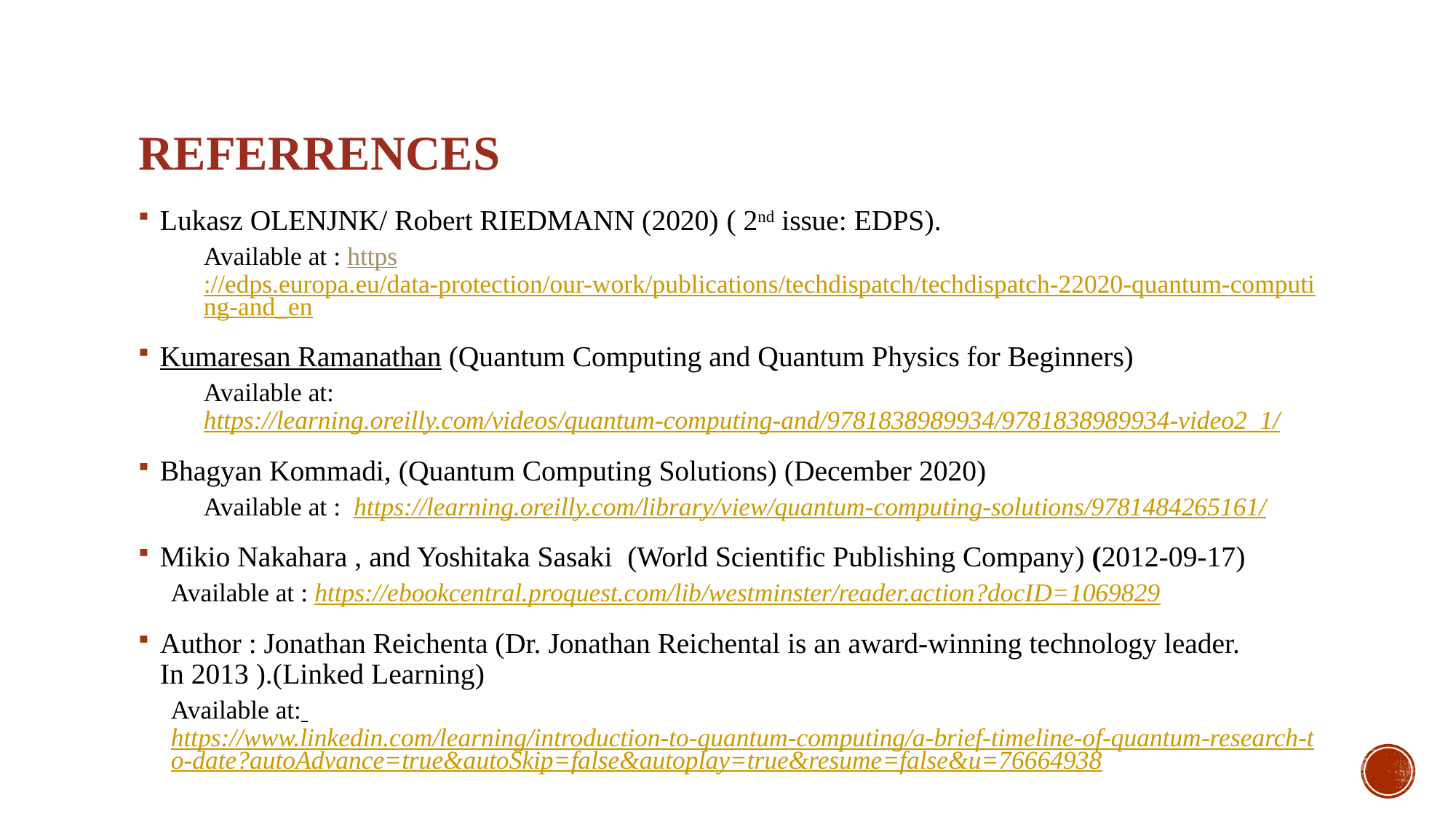

# Referrences
Lukasz OLENJNK/ Robert RIEDMANN (2020) ( 2nd issue: EDPS).
Available at : https://edps.europa.eu/data-protection/our-work/publications/techdispatch/techdispatch-22020-quantum-computing-and_en
Kumaresan Ramanathan (Quantum Computing and Quantum Physics for Beginners)
Available at: https://learning.oreilly.com/videos/quantum-computing-and/9781838989934/9781838989934-video2_1/
Bhagyan Kommadi, (Quantum Computing Solutions) (December 2020)
Available at :  https://learning.oreilly.com/library/view/quantum-computing-solutions/9781484265161/
Mikio Nakahara , and Yoshitaka Sasaki  (World Scientific Publishing Company) (2012-09-17)
Available at : https://ebookcentral.proquest.com/lib/westminster/reader.action?docID=1069829
Author : Jonathan Reichenta (Dr. Jonathan Reichental is an award-winning technology leader. 
In 2013 ).(Linked Learning)
Available at: https://www.linkedin.com/learning/introduction-to-quantum-computing/a-brief-timeline-of-quantum-research-to-date?autoAdvance=true&autoSkip=false&autoplay=true&resume=false&u=76664938